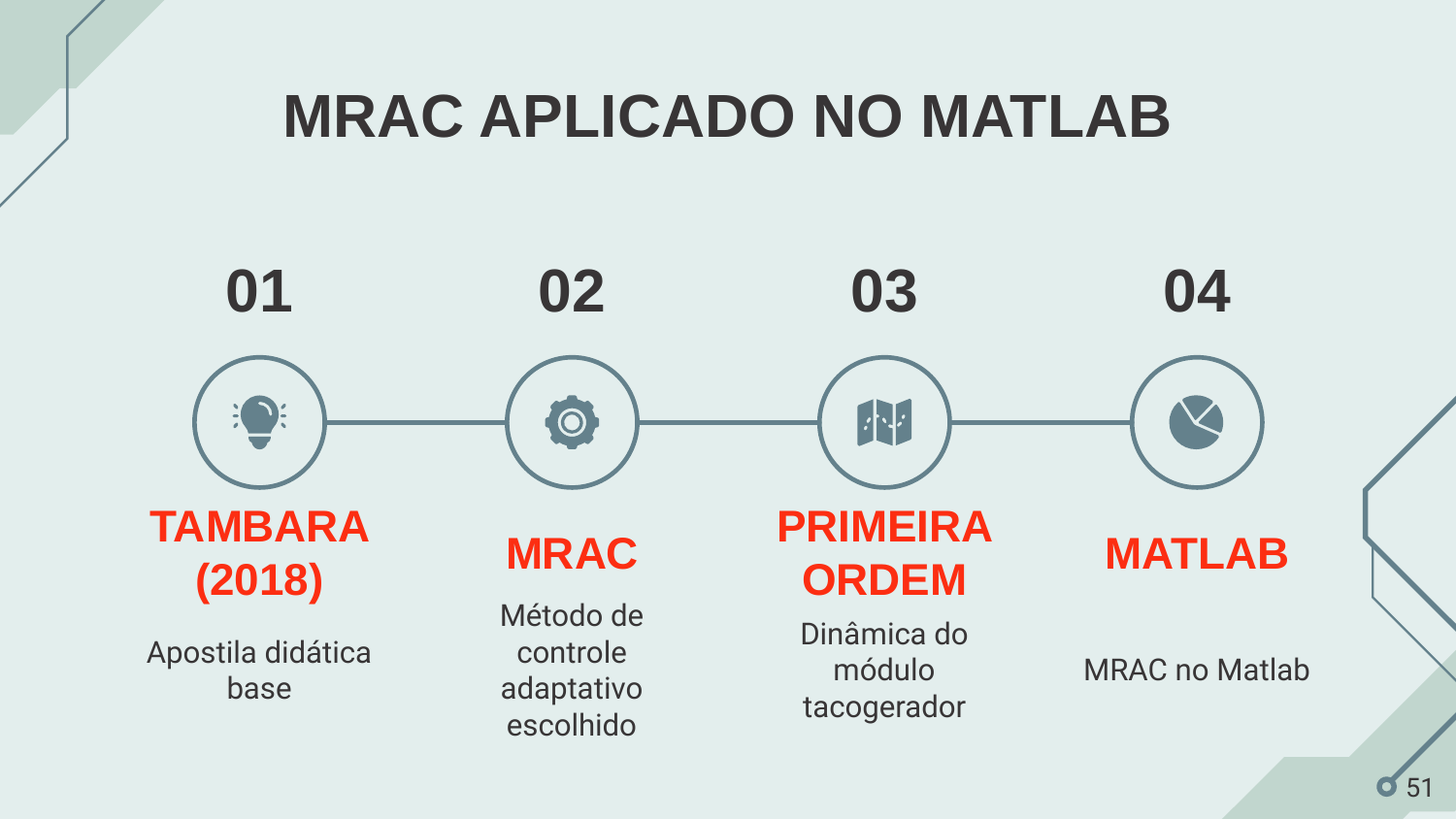

# MRAC APLICADO NO MATLAB
01
02
03
04

MRAC
PRIMEIRA ORDEM
MATLAB
TAMBARA (2018)
Apostila didática base
Método de controle adaptativo escolhido
Dinâmica do módulo tacogerador
MRAC no Matlab
51